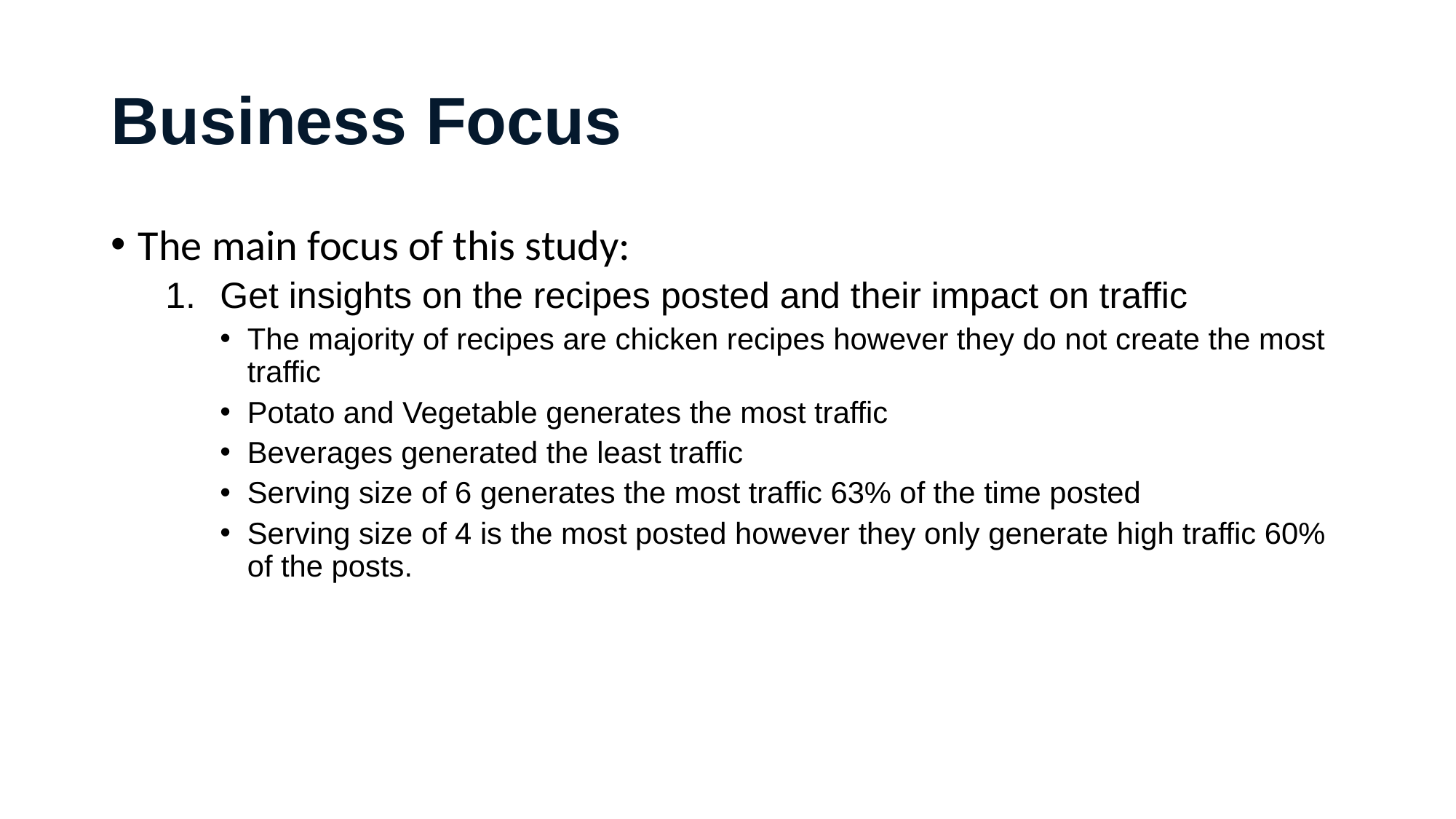

# Business Focus
The main focus of this study:
Get insights on the recipes posted and their impact on traffic
The majority of recipes are chicken recipes however they do not create the most traffic
Potato and Vegetable generates the most traffic
Beverages generated the least traffic
Serving size of 6 generates the most traffic 63% of the time posted
Serving size of 4 is the most posted however they only generate high traffic 60% of the posts.